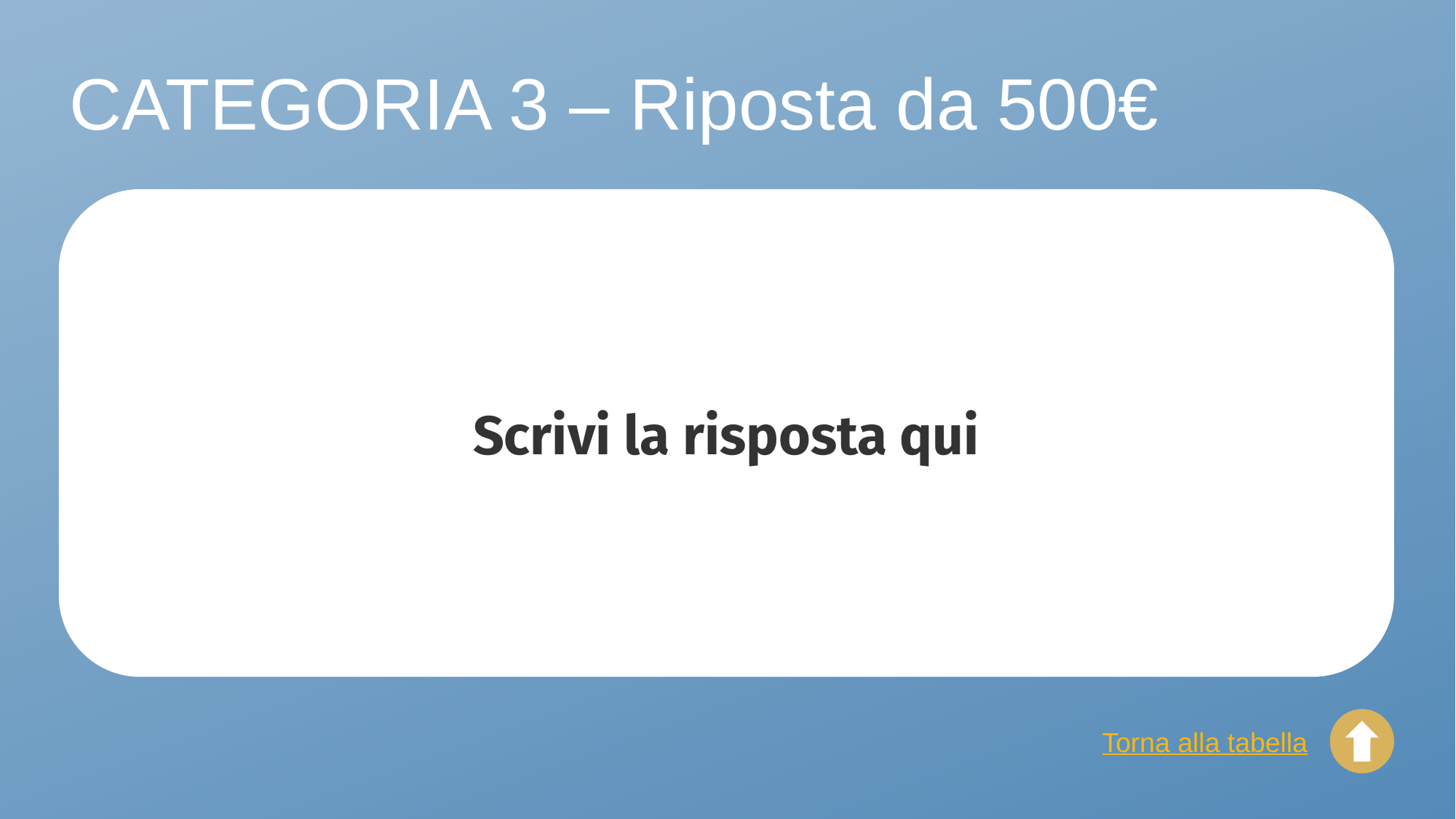

# CATEGORIA 3 – Riposta da 500€
Scrivi la risposta qui

Torna alla tabella